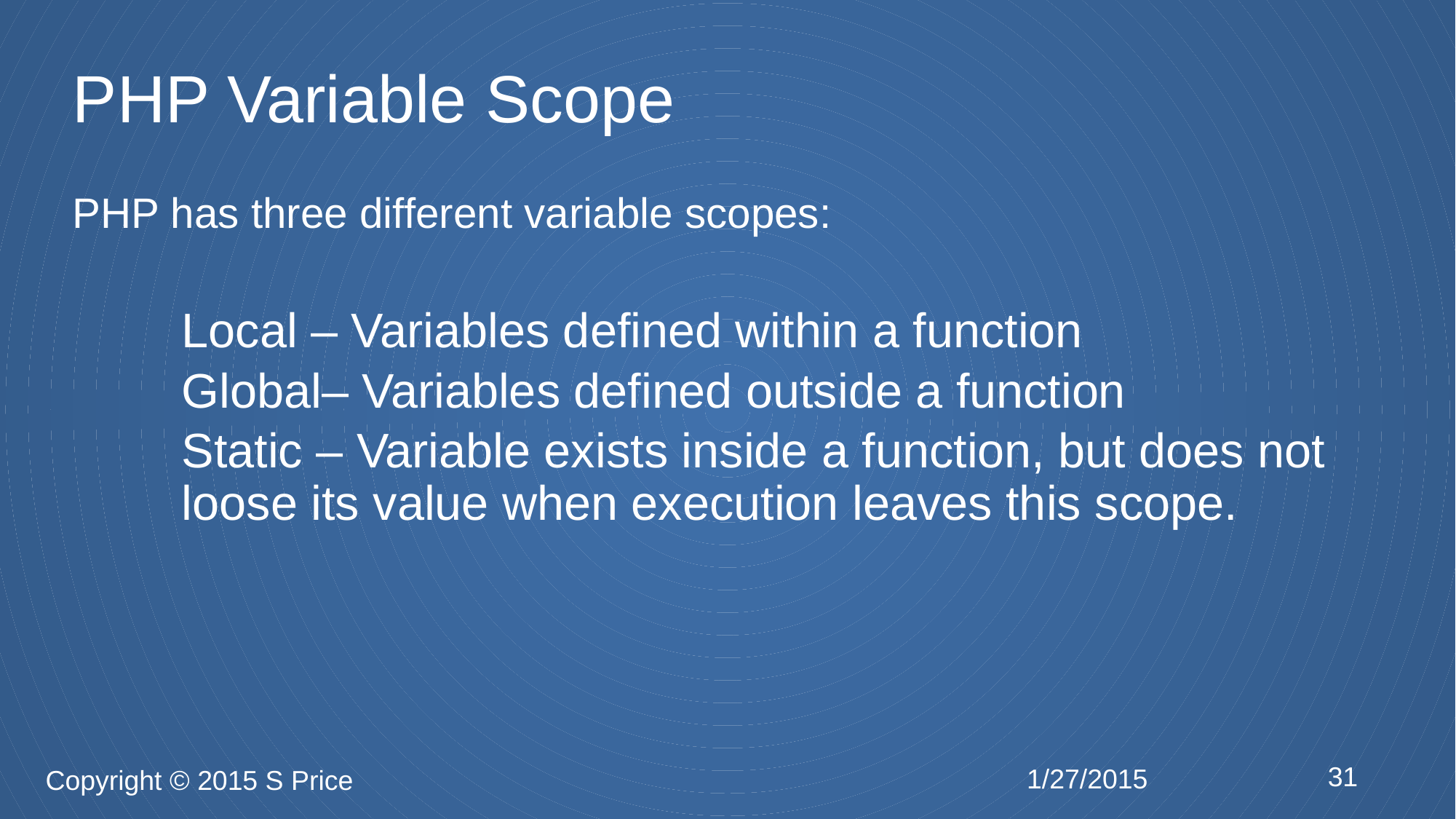

# PHP Variable Scope
PHP has three different variable scopes:

Local – Variables defined within a function
Global– Variables defined outside a function
Static – Variable exists inside a function, but does not loose its value when execution leaves this scope.

31
1/27/2015
Copyright © 2015 S Price